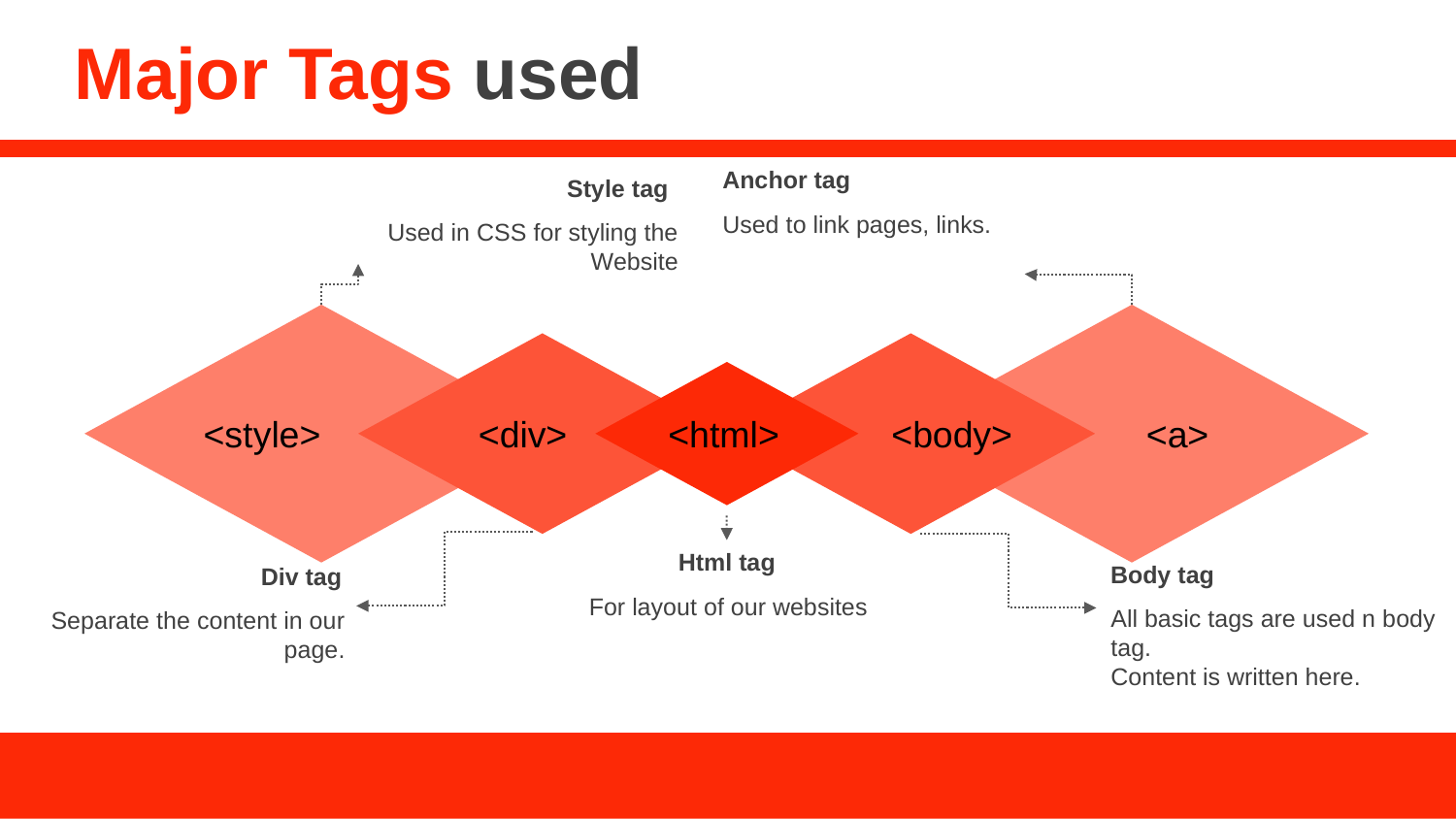

# Major Tags used
Anchor tag
Used to link pages, links.
Style tag
Used in CSS for styling the Website

<style>
<div>
<html>
<body>
<a>
Html tag
For layout of our websites
Body tag
All basic tags are used n body tag.
Content is written here.
Div tag
Separate the content in our page.